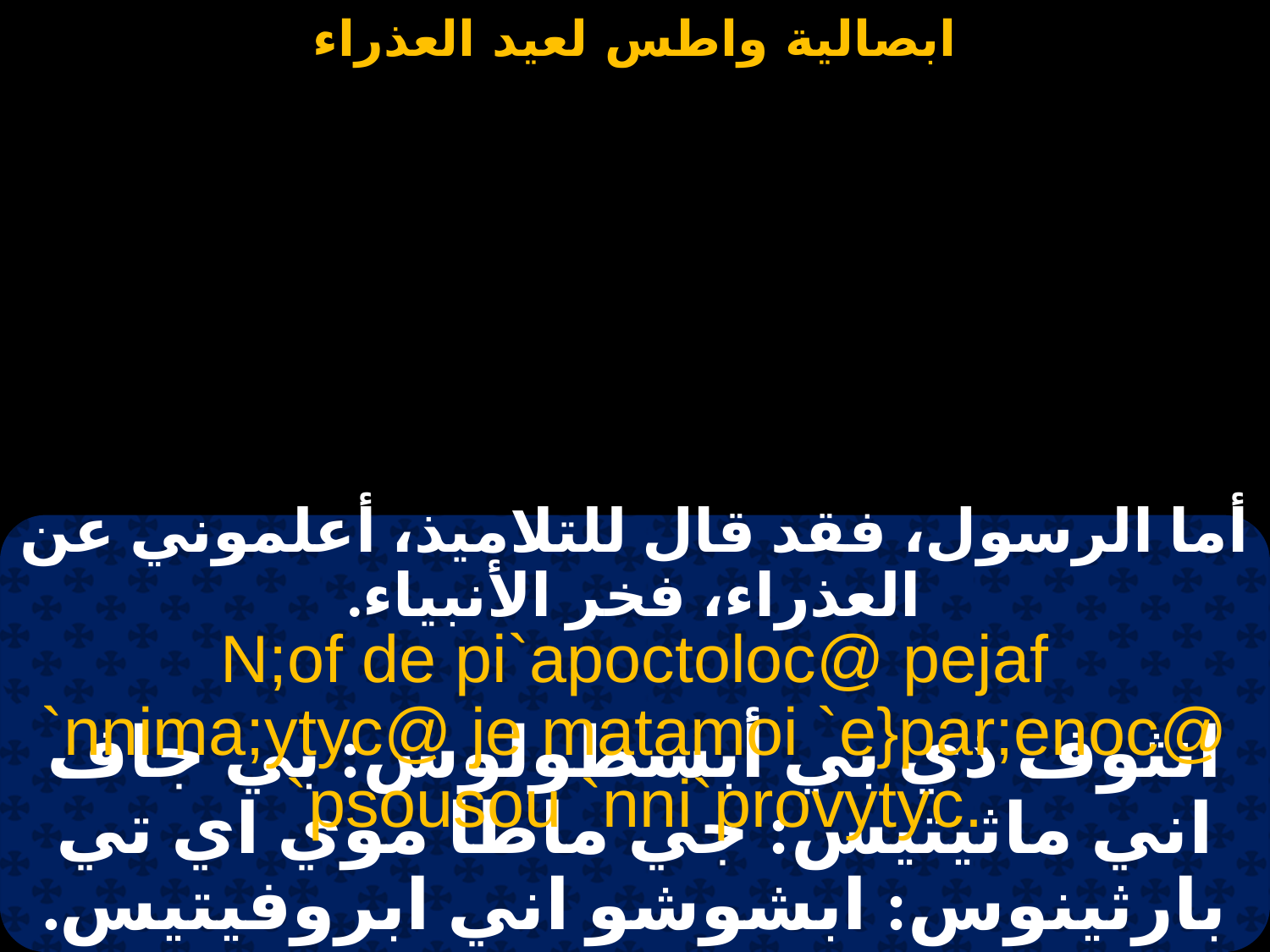

#
أما الرسول، فقد قال للتلاميذ، أعلموني عن العذراء، فخر الأنبياء.
N;of de pi`apoctoloc@ pejaf `nnima;ytyc@ je matamoi `e}par;enoc@ `psousou `nni`provytyc.
انثوف ذي بي أبسطولوس: بي جاف اني ماثيتيس: جي ماطا موي اي تي بارثينوس: ابشوشو اني ابروفيتيس.